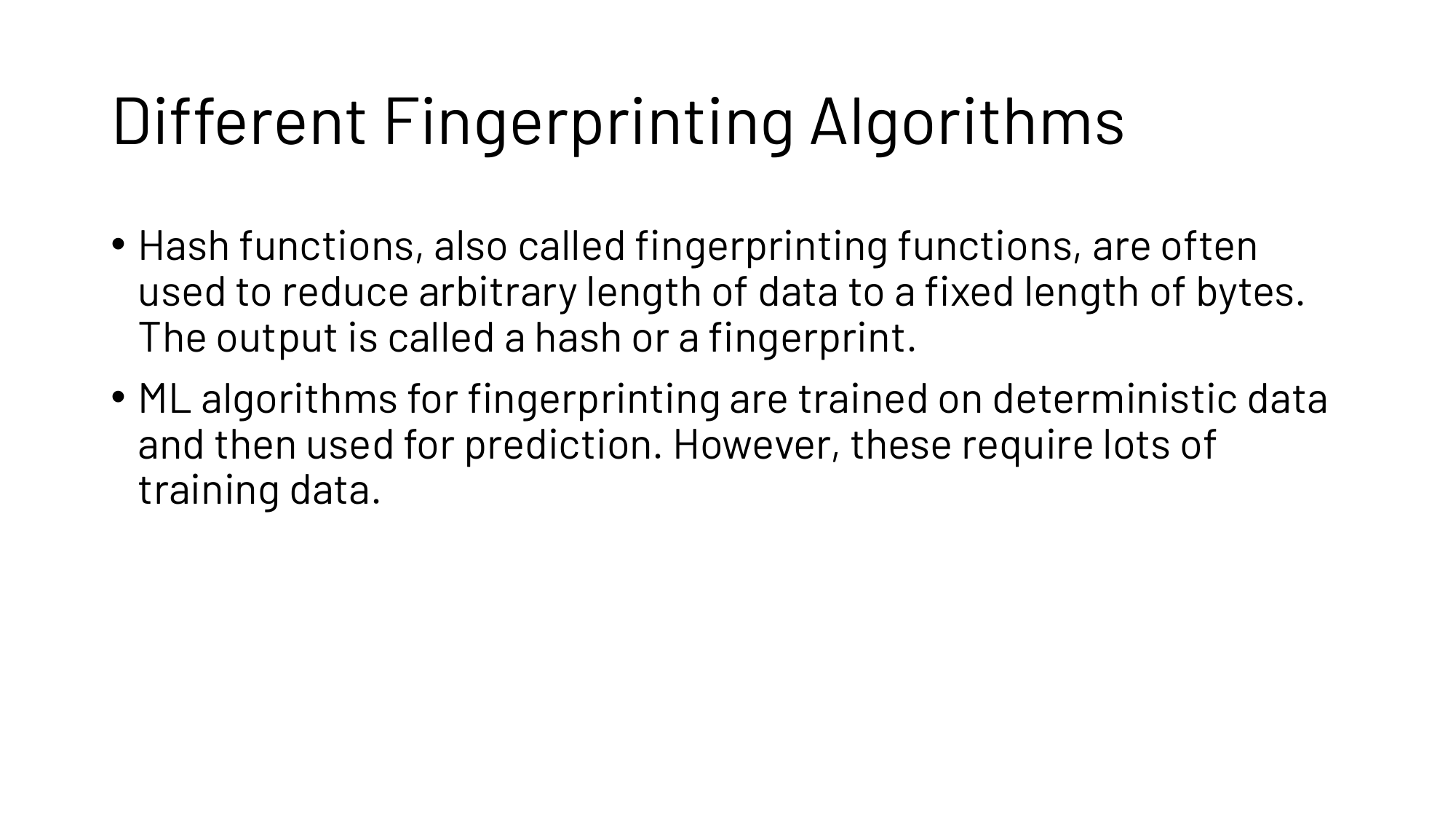

# Different Fingerprinting Algorithms
Hash functions, also called fingerprinting functions, are often used to reduce arbitrary length of data to a fixed length of bytes. The output is called a hash or a fingerprint.
ML algorithms for fingerprinting are trained on deterministic data and then used for prediction. However, these require lots of training data.